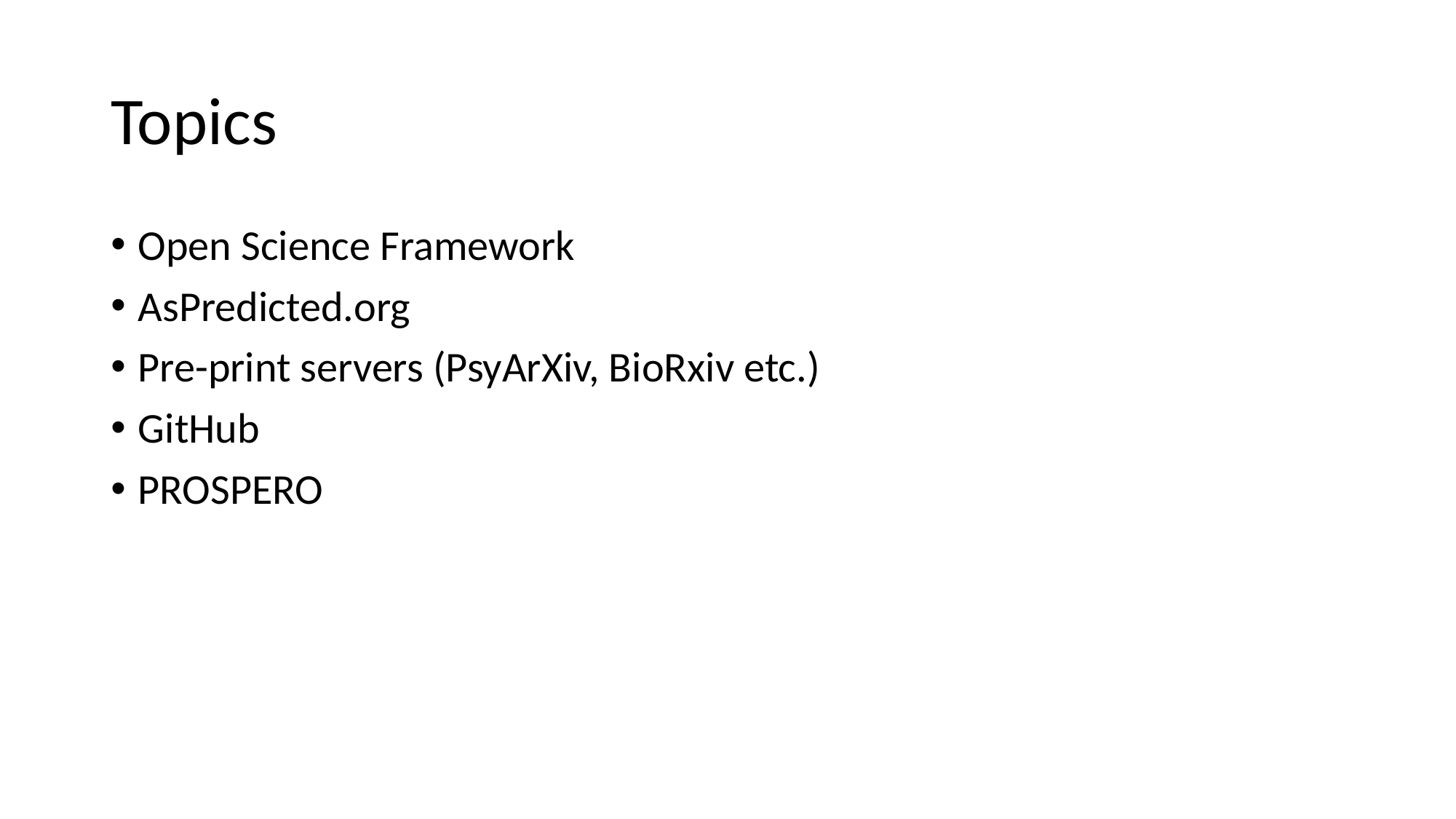

# Topics
Open Science Framework
AsPredicted.org
Pre-print servers (PsyArXiv, BioRxiv etc.)
GitHub
PROSPERO